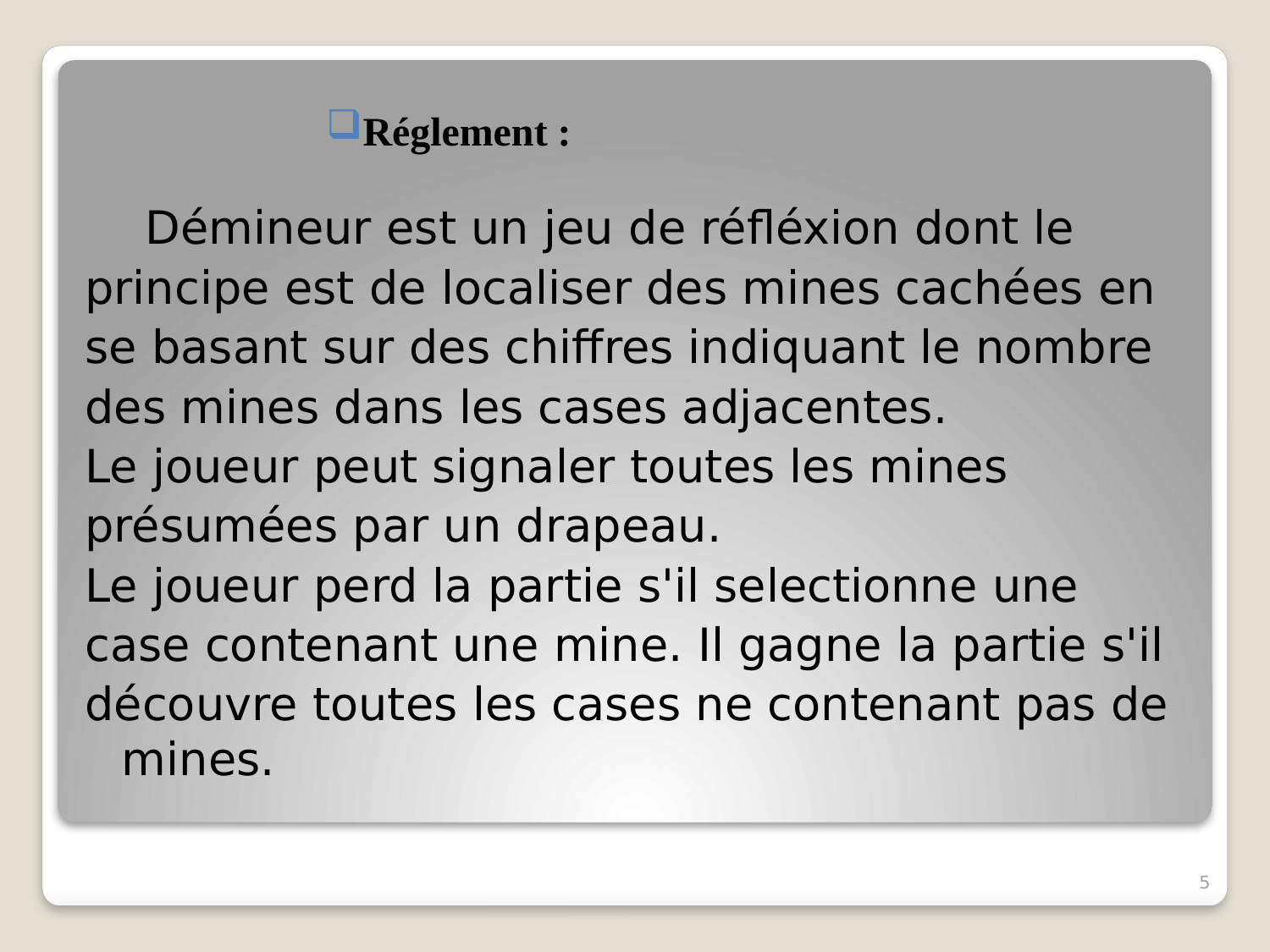

Réglement :

    Démineur est un jeu de réfléxion dont le
principe est de localiser des mines cachées en
se basant sur des chiffres indiquant le nombre
des mines dans les cases adjacentes.
Le joueur peut signaler toutes les mines
présumées par un drapeau.
Le joueur perd la partie s'il selectionne une
case contenant une mine. Il gagne la partie s'il
découvre toutes les cases ne contenant pas de mines.
5